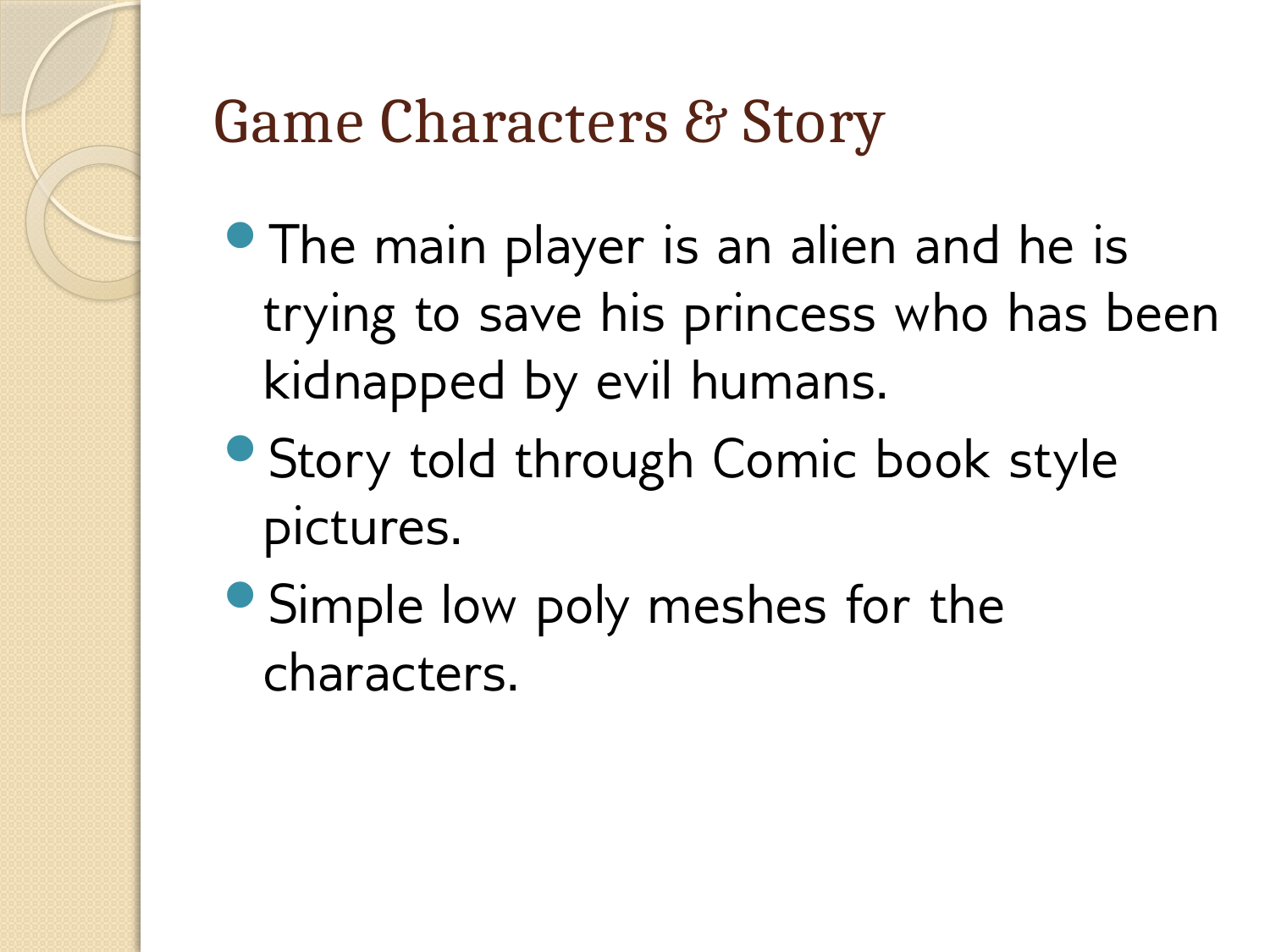

# Game Characters & Story
The main player is an alien and he is trying to save his princess who has been kidnapped by evil humans.
Story told through Comic book style pictures.
Simple low poly meshes for the characters.